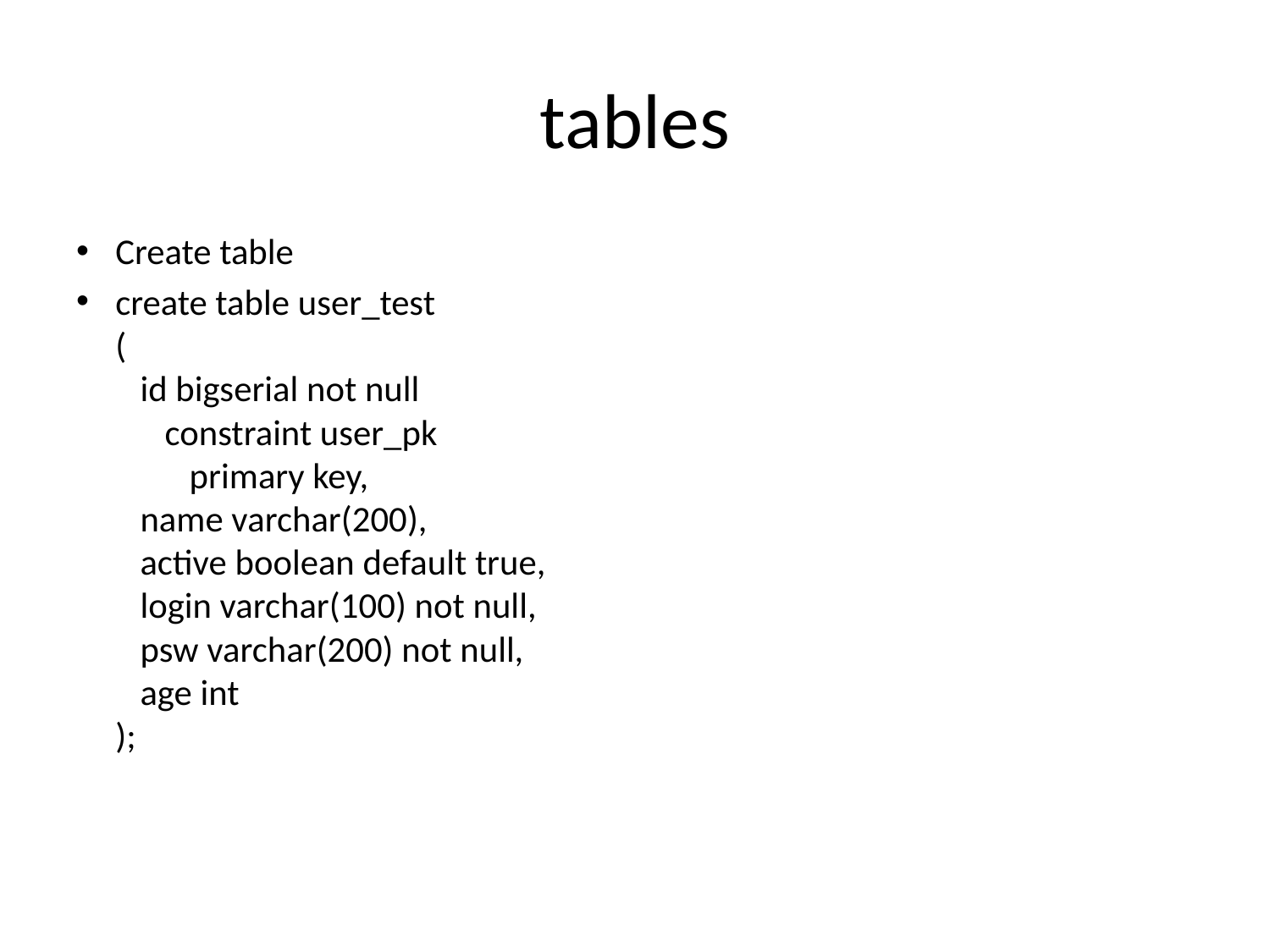

# tables
Create table
create table user_test
(
   id bigserial not null
      constraint user_pk
         primary key,
   name varchar(200),
   active boolean default true,
   login varchar(100) not null,
   psw varchar(200) not null,
   age int
);